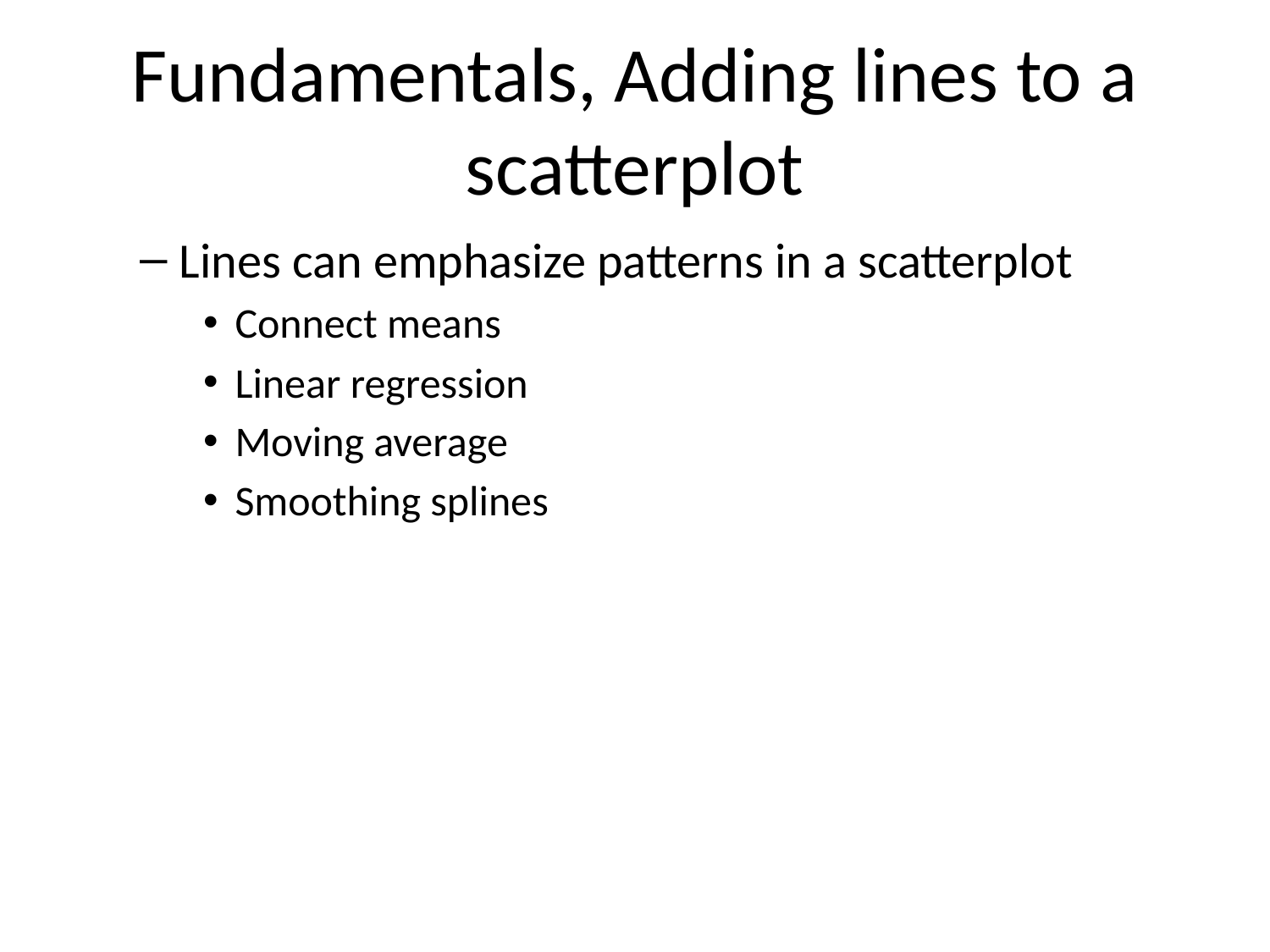

# Fundamentals, Adding lines to a scatterplot
Lines can emphasize patterns in a scatterplot
Connect means
Linear regression
Moving average
Smoothing splines